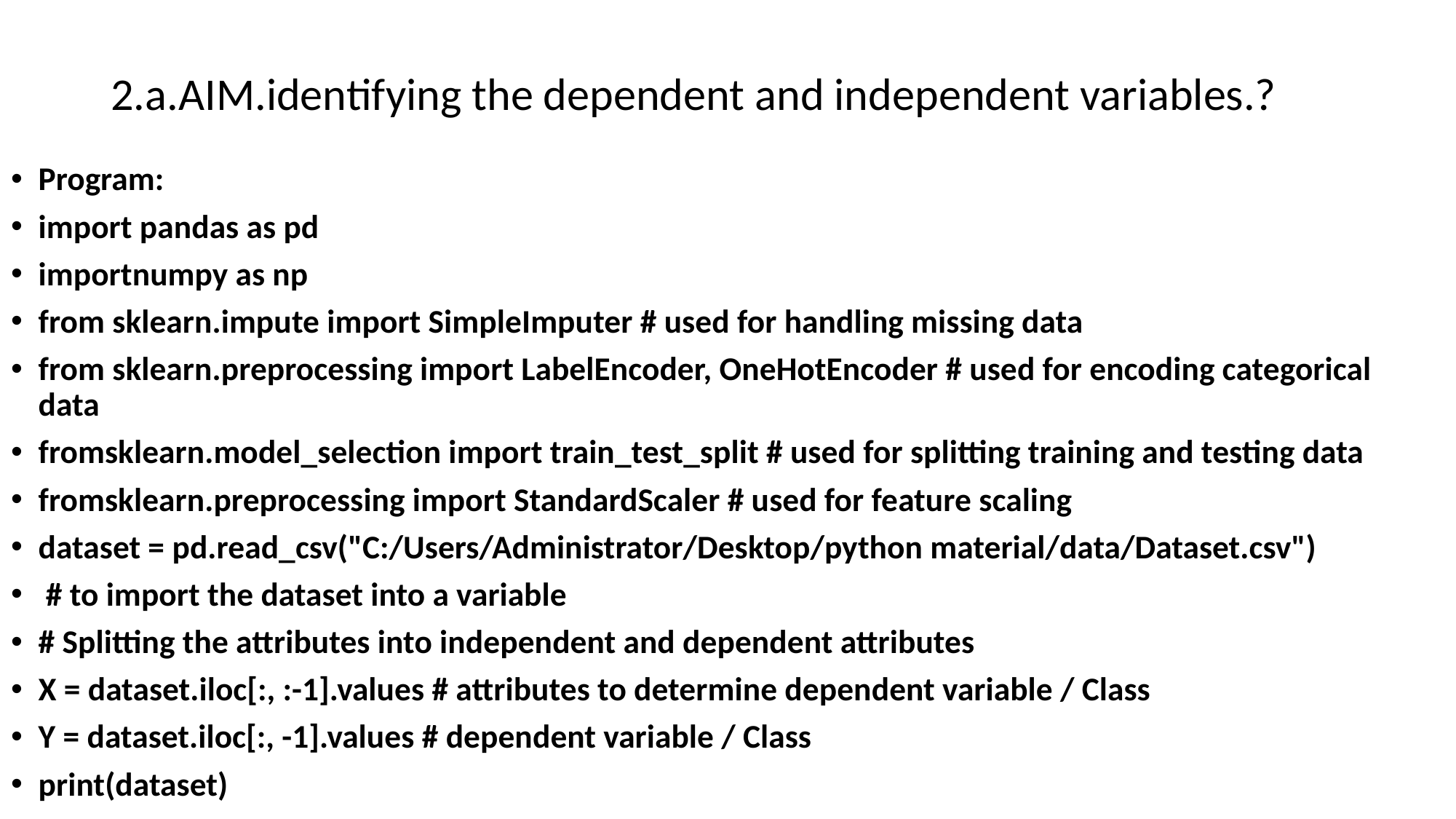

# 2.a.AIM.identifying the dependent and independent variables.?
Program:
import pandas as pd
importnumpy as np
from sklearn.impute import SimpleImputer # used for handling missing data
from sklearn.preprocessing import LabelEncoder, OneHotEncoder # used for encoding categorical data
fromsklearn.model_selection import train_test_split # used for splitting training and testing data
fromsklearn.preprocessing import StandardScaler # used for feature scaling
dataset = pd.read_csv("C:/Users/Administrator/Desktop/python material/data/Dataset.csv")
 # to import the dataset into a variable
# Splitting the attributes into independent and dependent attributes
X = dataset.iloc[:, :-1].values # attributes to determine dependent variable / Class
Y = dataset.iloc[:, -1].values # dependent variable / Class
print(dataset)